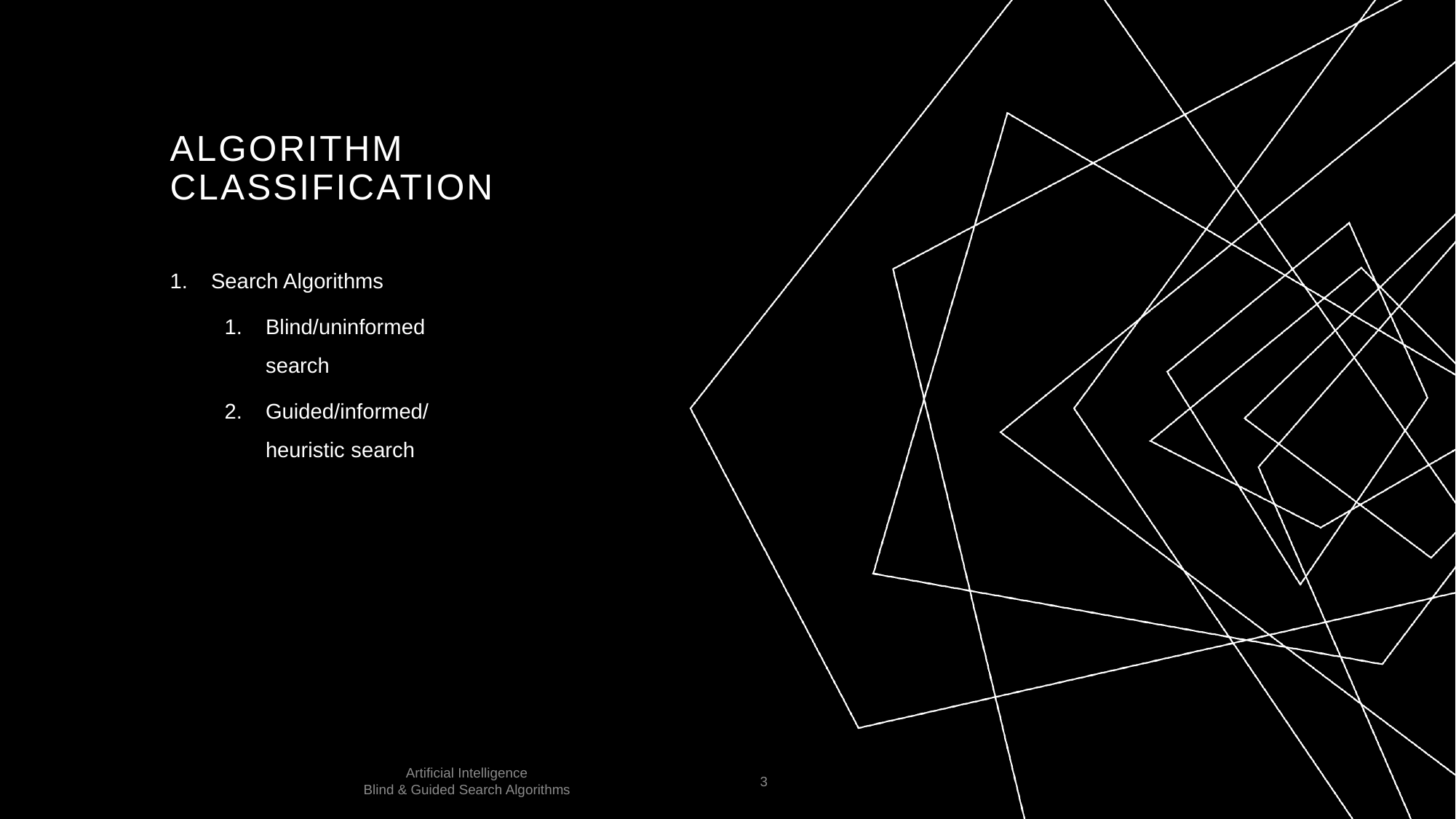

# ALGORITHM CLASSIFICATION
Search Algorithms
Blind/uninformed search
Guided/informed/
heuristic search
Artificial Intelligence
Blind & Guided Search Algorithms
3